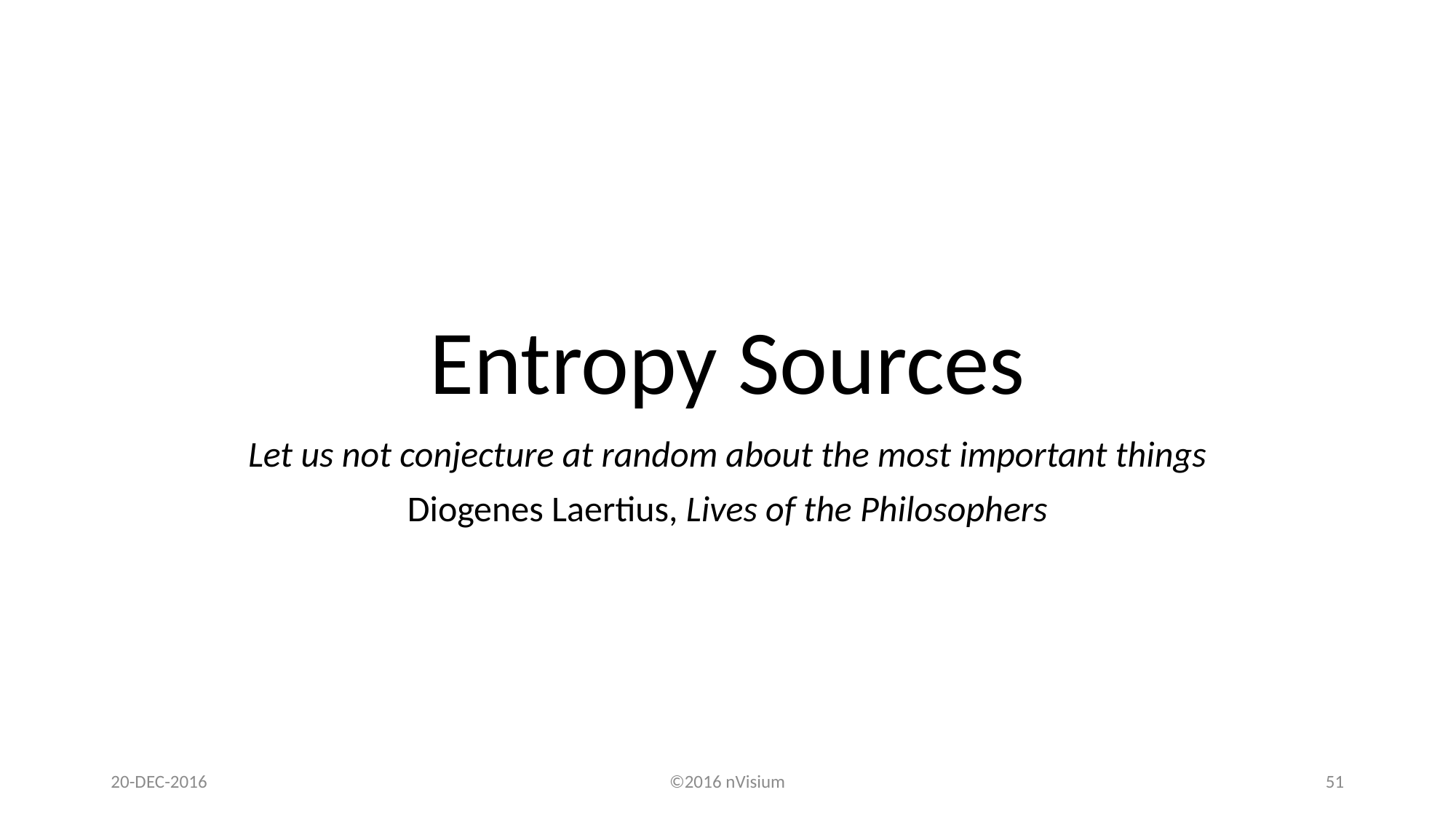

# Entropy Sources
Let us not conjecture at random about the most important things
Diogenes Laertius, Lives of the Philosophers
20-DEC-2016
©2016 nVisium
51